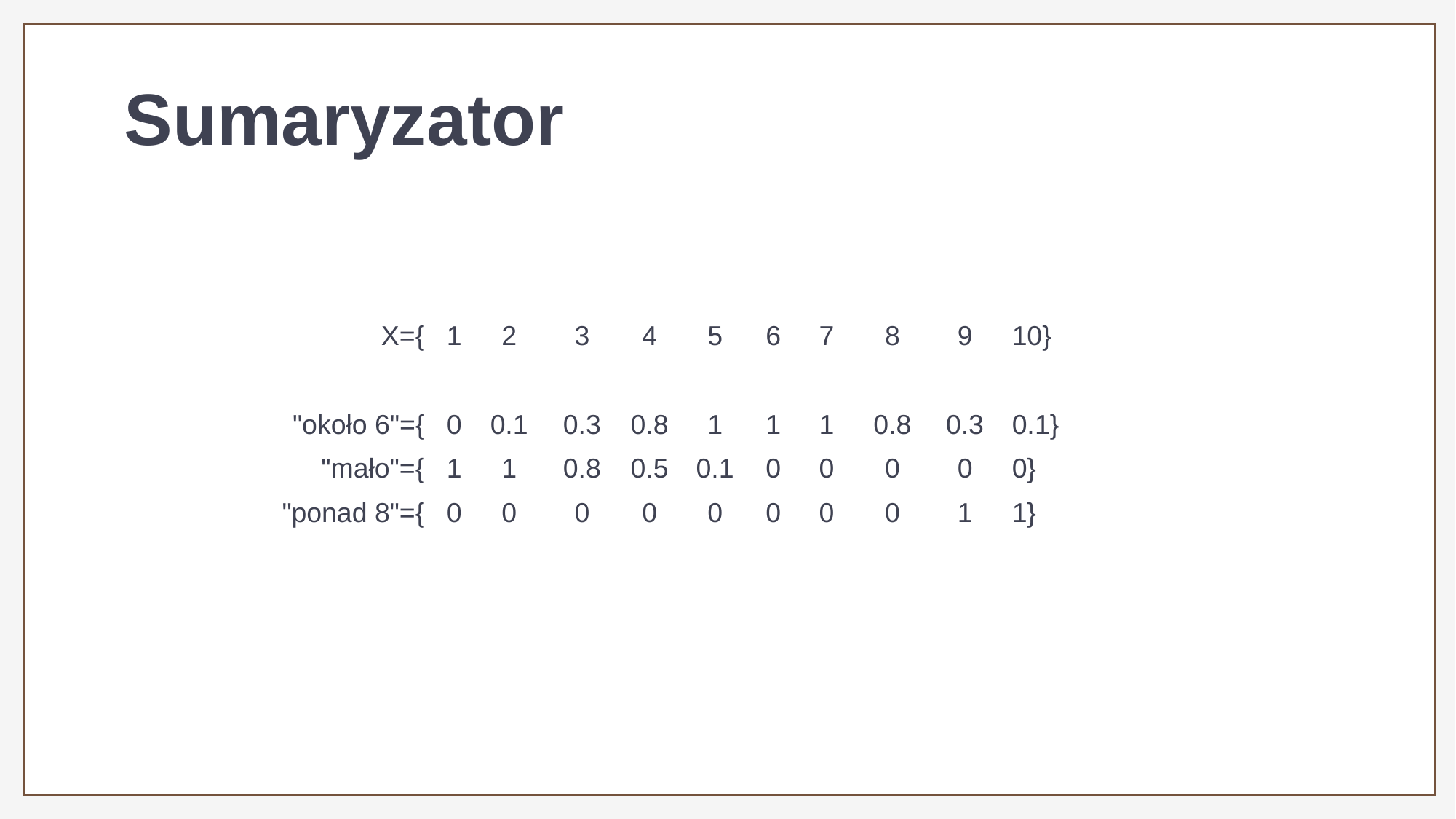

Sumaryzator
| X={ | 1 | 2 | 3 | 4 | 5 | 6 | 7 | 8 | 9 | 10} |
| --- | --- | --- | --- | --- | --- | --- | --- | --- | --- | --- |
|  |  |  |  |  |  |  |  |  |  |  |
| "około 6"={ | 0 | 0.1 | 0.3 | 0.8 | 1 | 1 | 1 | 0.8 | 0.3 | 0.1} |
| "mało"={ | 1 | 1 | 0.8 | 0.5 | 0.1 | 0 | 0 | 0 | 0 | 0} |
| "ponad 8"={ | 0 | 0 | 0 | 0 | 0 | 0 | 0 | 0 | 1 | 1} |